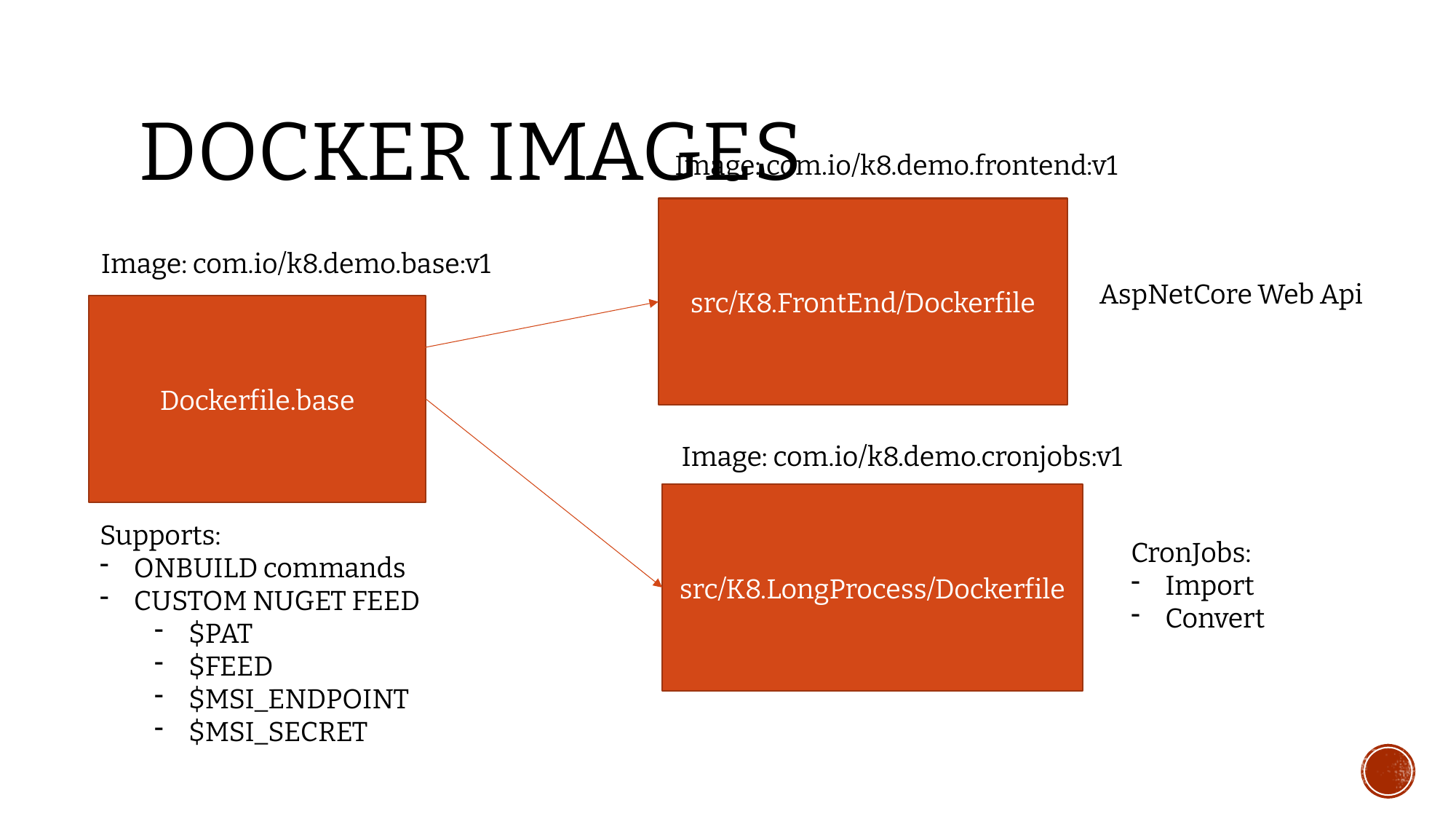

# Docker Images
Image: com.io/k8.demo.frontend:v1
src/K8.FrontEnd/Dockerfile
Image: com.io/k8.demo.base:v1
AspNetCore Web Api
Dockerfile.base
Image: com.io/k8.demo.cronjobs:v1

src/K8.LongProcess/Dockerfile
Supports:
ONBUILD commands
CUSTOM NUGET FEED
$PAT
$FEED
$MSI_ENDPOINT
$MSI_SECRET
CronJobs:
Import
Convert